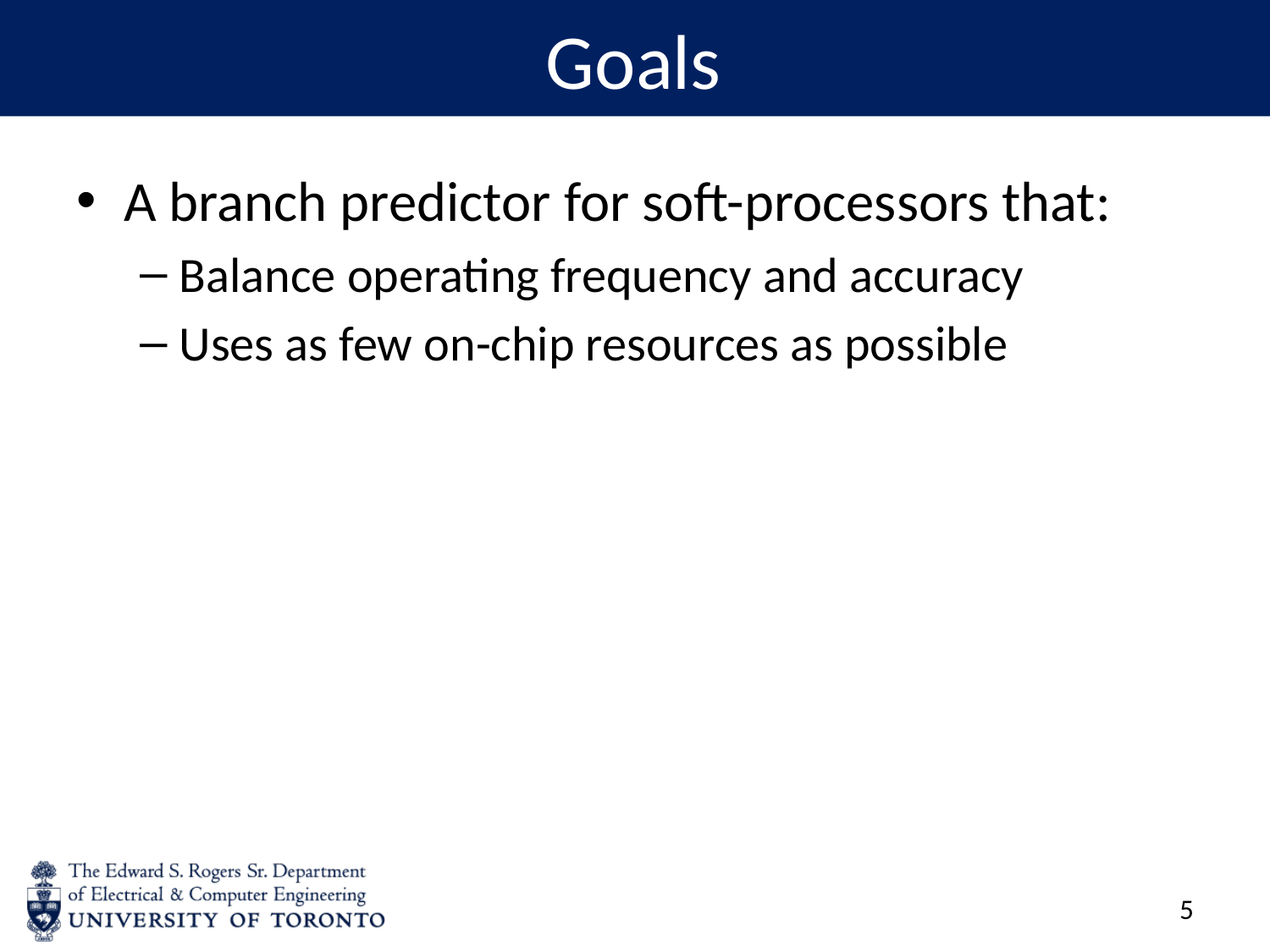

# Goals
A branch predictor for soft-processors that:
Balance operating frequency and accuracy
Uses as few on-chip resources as possible

5